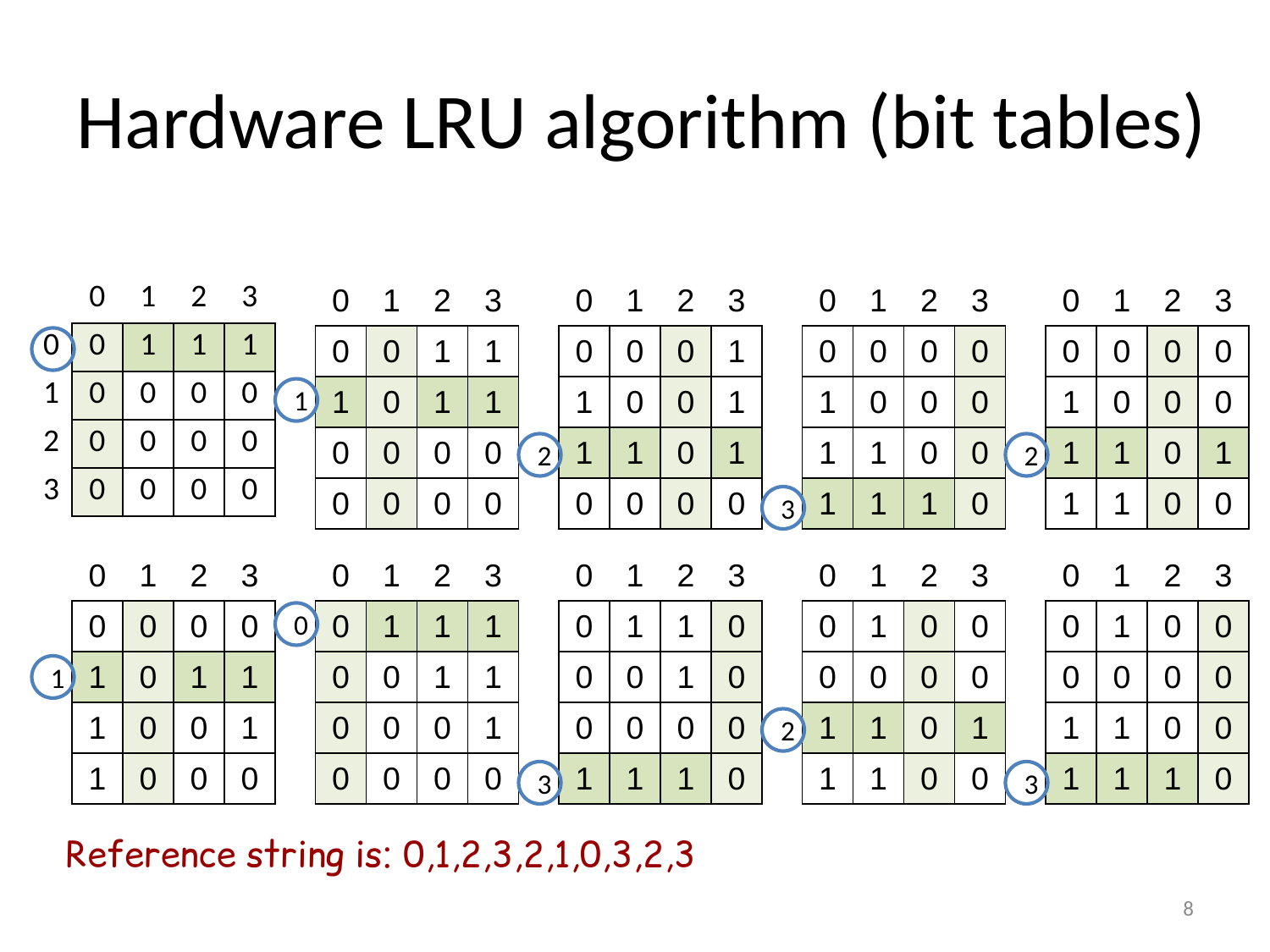

# Hardware LRU algorithm (bit tables)
|  | 0 | 1 | 2 | 3 |
| --- | --- | --- | --- | --- |
| 0 | 0 | 1 | 1 | 1 |
| 1 | 0 | 0 | 0 | 0 |
| 2 | 0 | 0 | 0 | 0 |
| 3 | 0 | 0 | 0 | 0 |
|  | 0 | 1 | 2 | 3 |
| --- | --- | --- | --- | --- |
|  | 0 | 0 | 1 | 1 |
|  | 1 | 0 | 1 | 1 |
|  | 0 | 0 | 0 | 0 |
|  | 0 | 0 | 0 | 0 |
1
|  | 0 | 1 | 2 | 3 |
| --- | --- | --- | --- | --- |
|  | 0 | 0 | 0 | 1 |
|  | 1 | 0 | 0 | 1 |
|  | 1 | 1 | 0 | 1 |
|  | 0 | 0 | 0 | 0 |
2
|  | 0 | 1 | 2 | 3 |
| --- | --- | --- | --- | --- |
|  | 0 | 0 | 0 | 0 |
|  | 1 | 0 | 0 | 0 |
|  | 1 | 1 | 0 | 0 |
|  | 1 | 1 | 1 | 0 |
3
|  | 0 | 1 | 2 | 3 |
| --- | --- | --- | --- | --- |
|  | 0 | 0 | 0 | 0 |
|  | 1 | 0 | 0 | 0 |
|  | 1 | 1 | 0 | 1 |
|  | 1 | 1 | 0 | 0 |
2

|  | 0 | 1 | 2 | 3 |
| --- | --- | --- | --- | --- |
|  | 0 | 0 | 0 | 0 |
|  | 1 | 0 | 1 | 1 |
|  | 1 | 0 | 0 | 1 |
|  | 1 | 0 | 0 | 0 |
1
|  | 0 | 1 | 2 | 3 |
| --- | --- | --- | --- | --- |
|  | 0 | 1 | 1 | 1 |
|  | 0 | 0 | 1 | 1 |
|  | 0 | 0 | 0 | 1 |
|  | 0 | 0 | 0 | 0 |
0
|  | 0 | 1 | 2 | 3 |
| --- | --- | --- | --- | --- |
|  | 0 | 1 | 1 | 0 |
|  | 0 | 0 | 1 | 0 |
|  | 0 | 0 | 0 | 0 |
|  | 1 | 1 | 1 | 0 |
3
|  | 0 | 1 | 2 | 3 |
| --- | --- | --- | --- | --- |
|  | 0 | 1 | 0 | 0 |
|  | 0 | 0 | 0 | 0 |
|  | 1 | 1 | 0 | 1 |
|  | 1 | 1 | 0 | 0 |
2
|  | 0 | 1 | 2 | 3 |
| --- | --- | --- | --- | --- |
|  | 0 | 1 | 0 | 0 |
|  | 0 | 0 | 0 | 0 |
|  | 1 | 1 | 0 | 0 |
|  | 1 | 1 | 1 | 0 |
3
Reference string is: 0,1,2,3,2,1,0,3,2,3
8